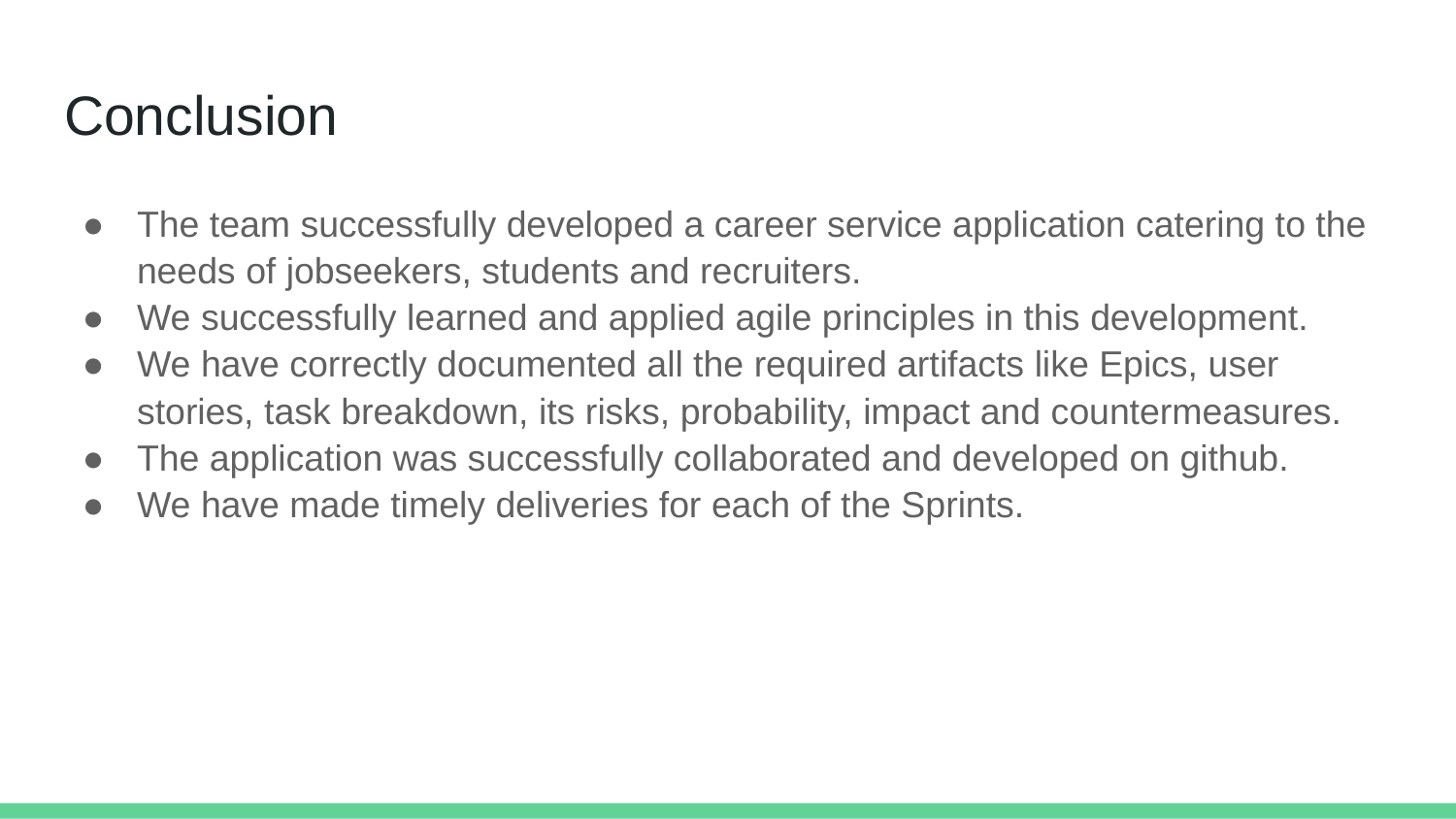

# Conclusion
The team successfully developed a career service application catering to the needs of jobseekers, students and recruiters.
We successfully learned and applied agile principles in this development.
We have correctly documented all the required artifacts like Epics, user stories, task breakdown, its risks, probability, impact and countermeasures.
The application was successfully collaborated and developed on github.
We have made timely deliveries for each of the Sprints.